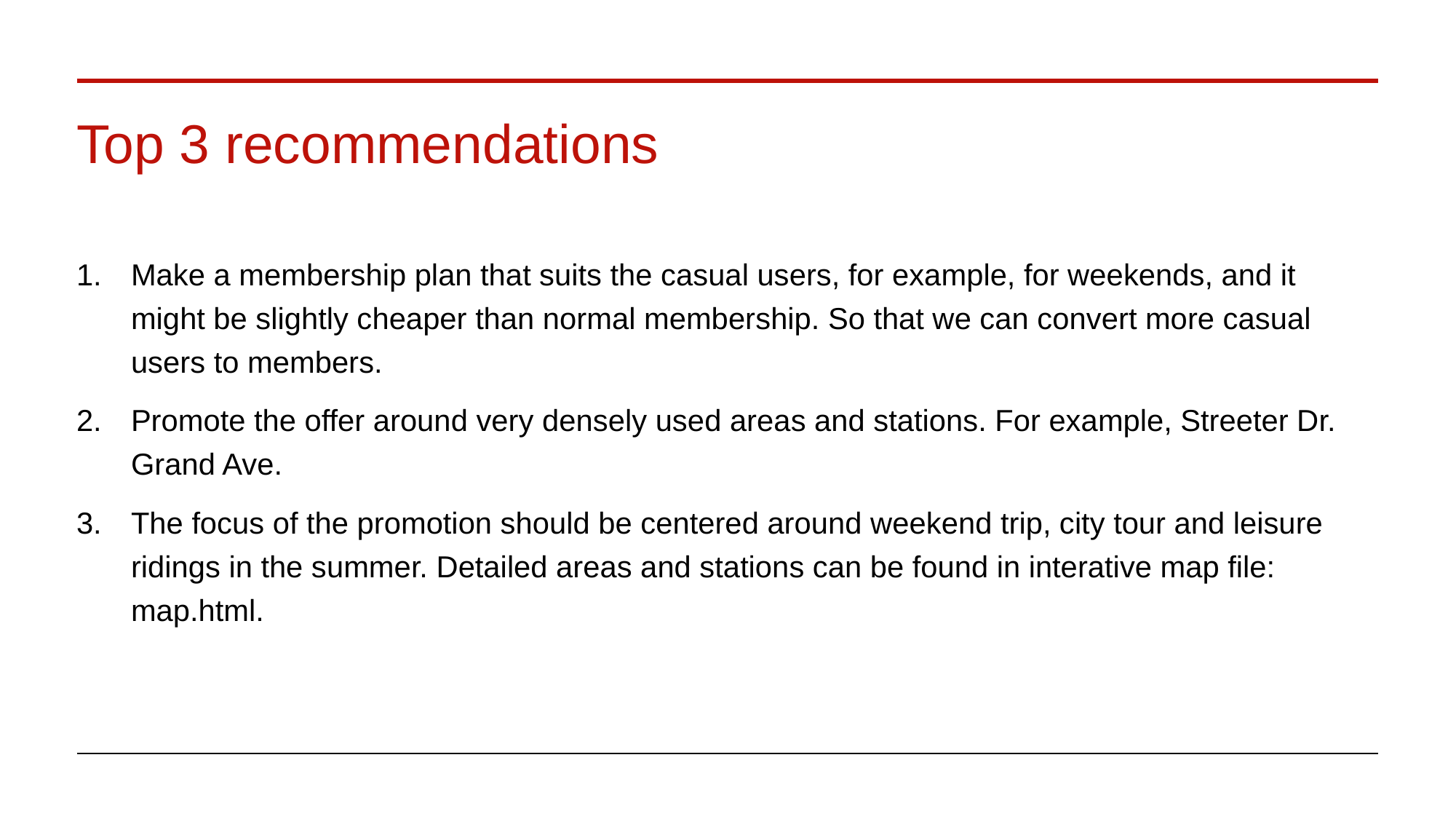

# Top 3 recommendations
Make a membership plan that suits the casual users, for example, for weekends, and it might be slightly cheaper than normal membership. So that we can convert more casual users to members.
Promote the offer around very densely used areas and stations. For example, Streeter Dr. Grand Ave.
The focus of the promotion should be centered around weekend trip, city tour and leisure ridings in the summer. Detailed areas and stations can be found in interative map file: map.html.